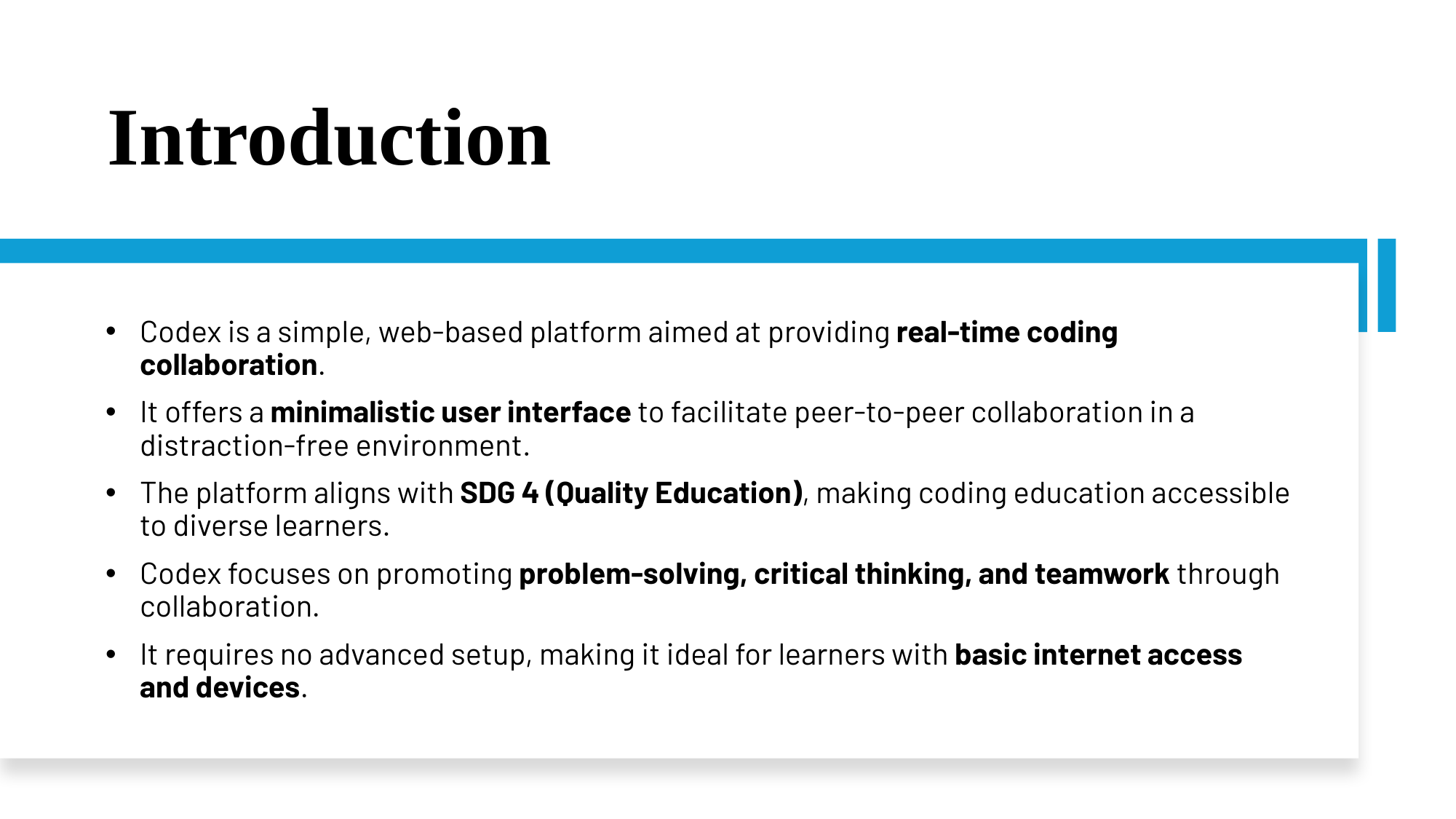

# Introduction

Codex is a simple, web-based platform aimed at providing real-time coding collaboration.
It offers a minimalistic user interface to facilitate peer-to-peer collaboration in a distraction-free environment.
The platform aligns with SDG 4 (Quality Education), making coding education accessible to diverse learners.
Codex focuses on promoting problem-solving, critical thinking, and teamwork through collaboration.
It requires no advanced setup, making it ideal for learners with basic internet access and devices.